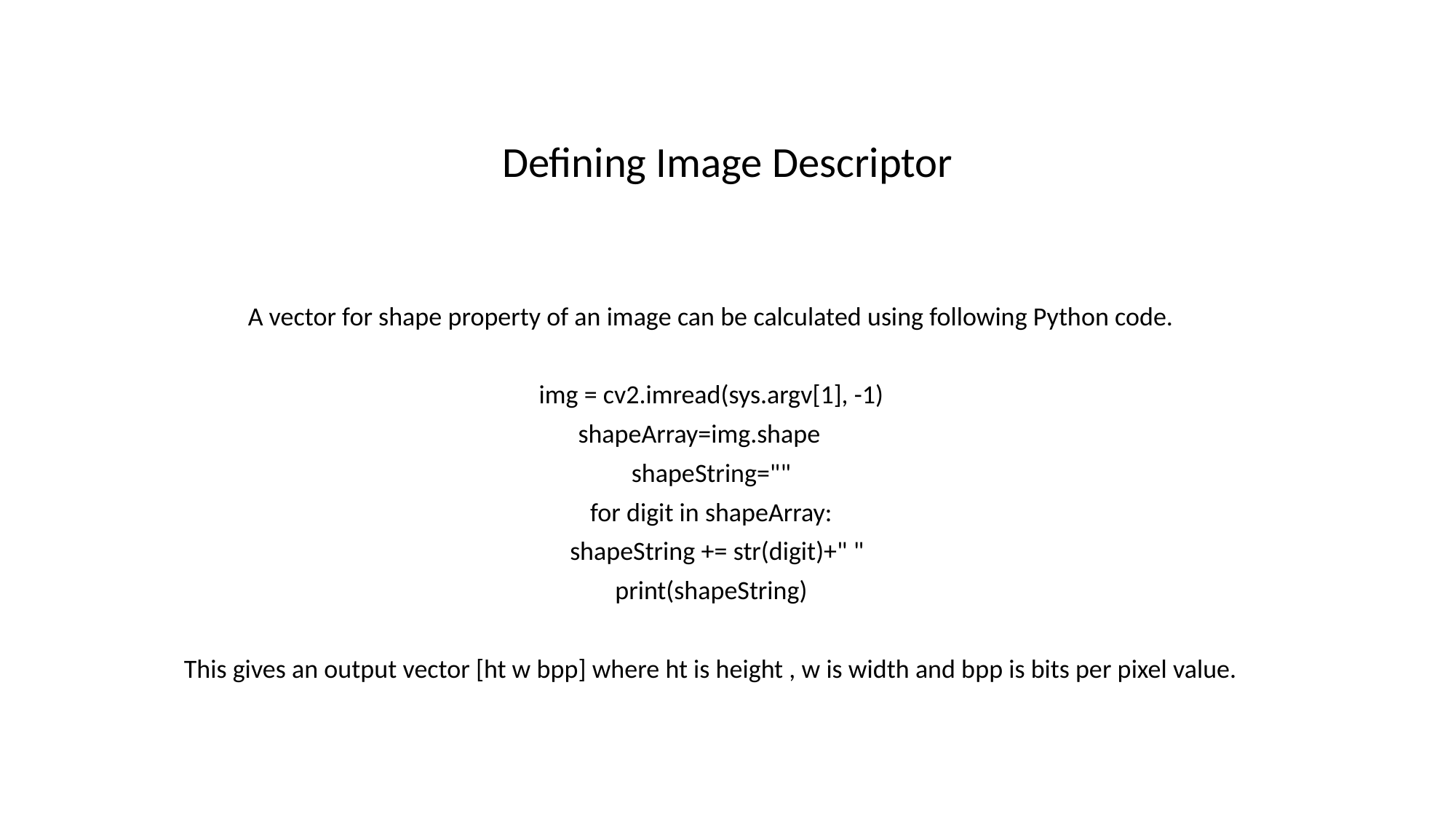

# Defining Image Descriptor
A vector for shape property of an image can be calculated using following Python code.

img = cv2.imread(sys.argv[1], -1)
shapeArray=img.shape
shapeString=""
for digit in shapeArray:
    shapeString += str(digit)+" "
print(shapeString)

This gives an output vector [ht w bpp] where ht is height , w is width and bpp is bits per pixel value.